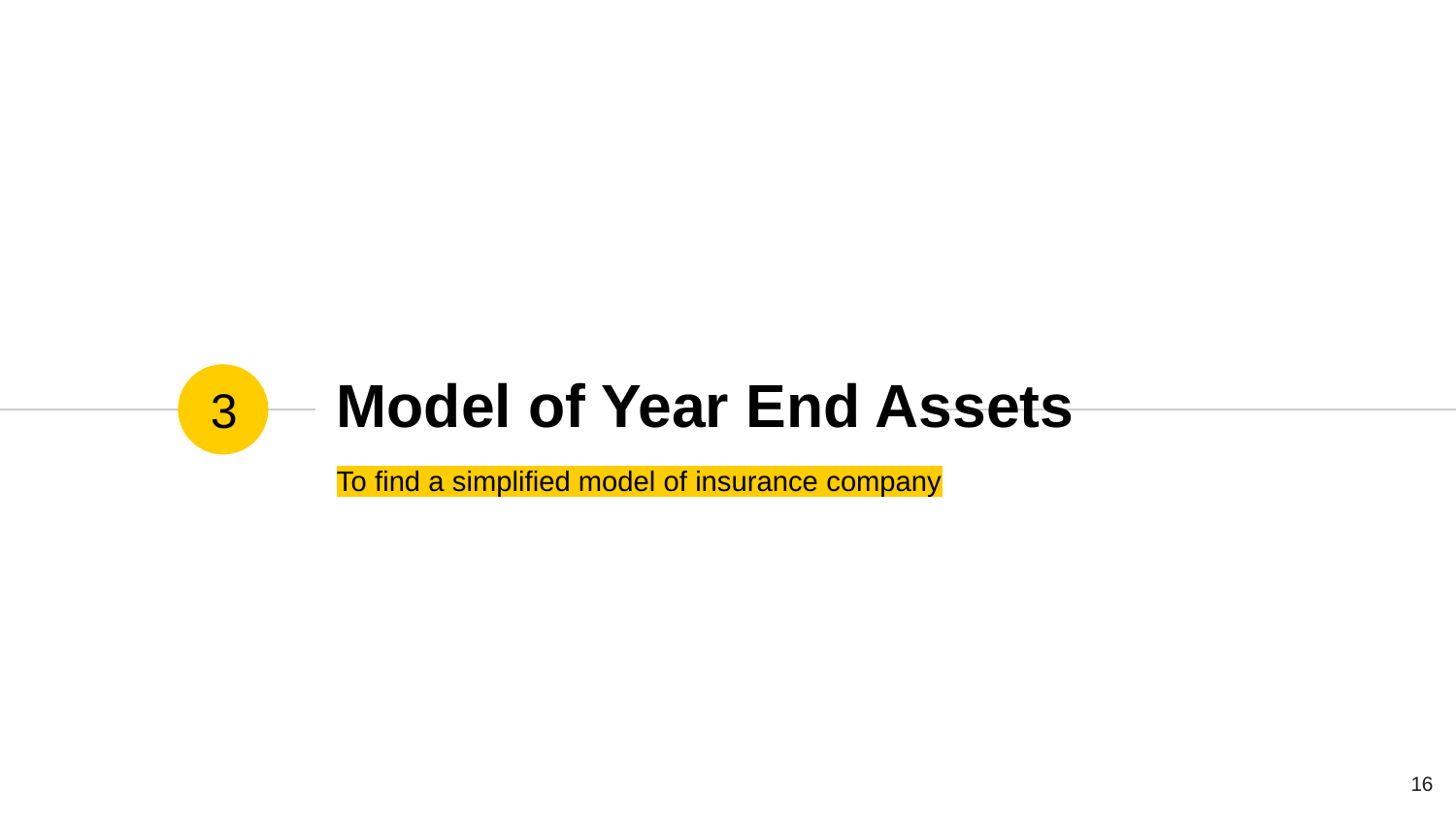

# Model of Year End Assets
3
To find a simplified model of insurance company
16